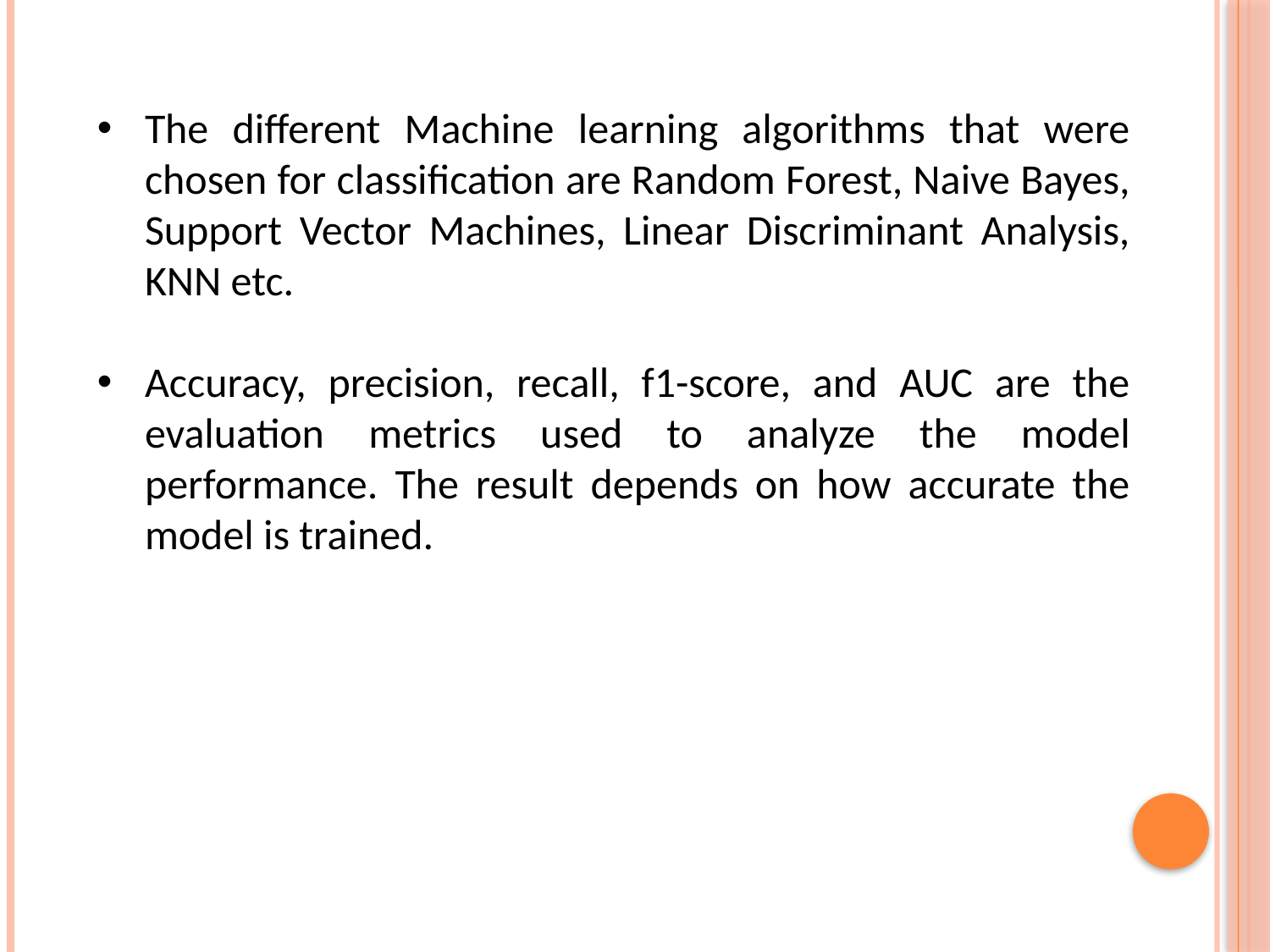

The different Machine learning algorithms that were chosen for classification are Random Forest, Naive Bayes, Support Vector Machines, Linear Discriminant Analysis, KNN etc.

Accuracy, precision, recall, f1-score, and AUC are the evaluation metrics used to analyze the model performance. The result depends on how accurate the model is trained.